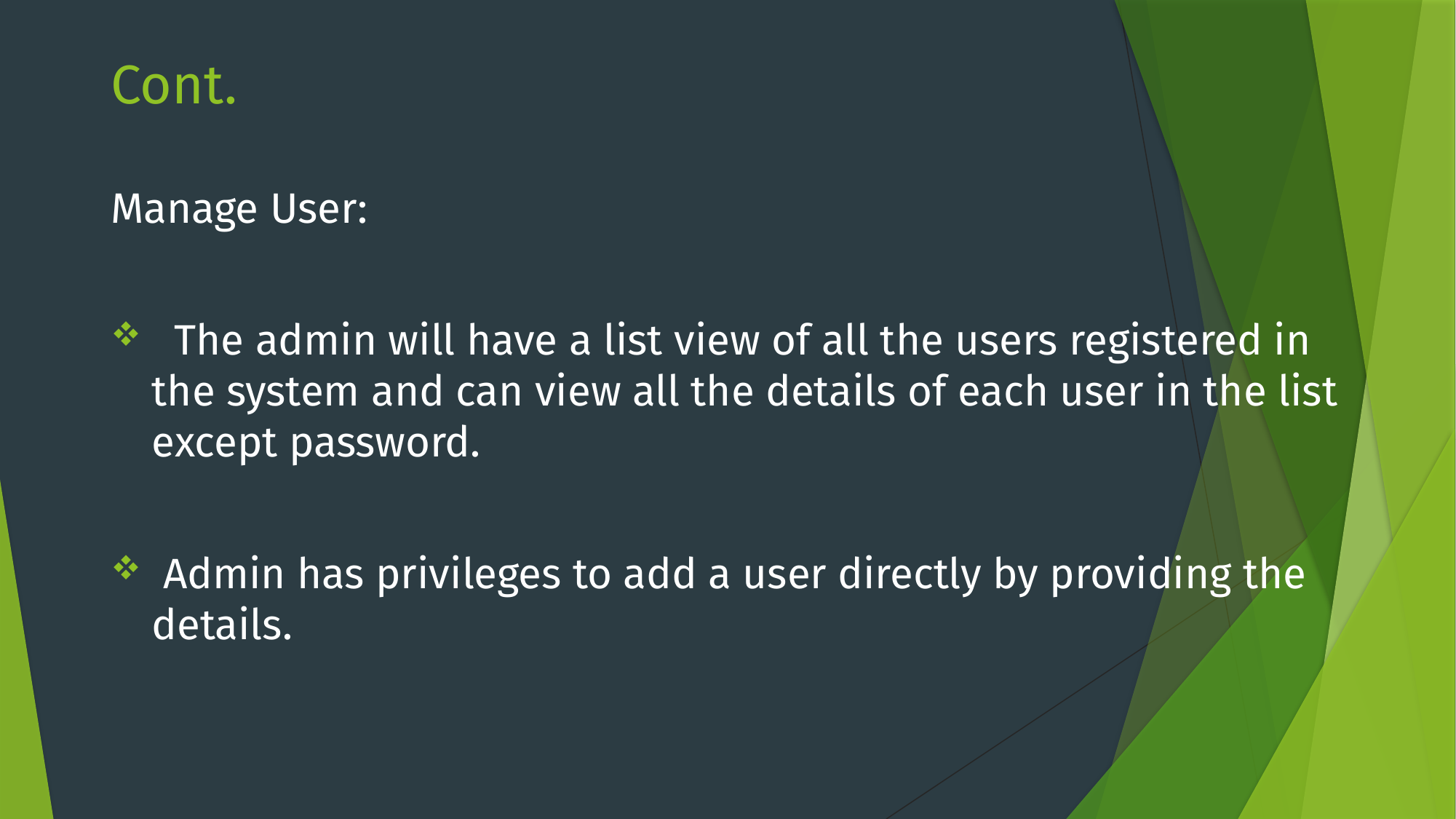

# Cont.
Manage User:

  The admin will have a list view of all the users registered in the system and can view all the details of each user in the list except password.

 Admin has privileges to add a user directly by providing the details.